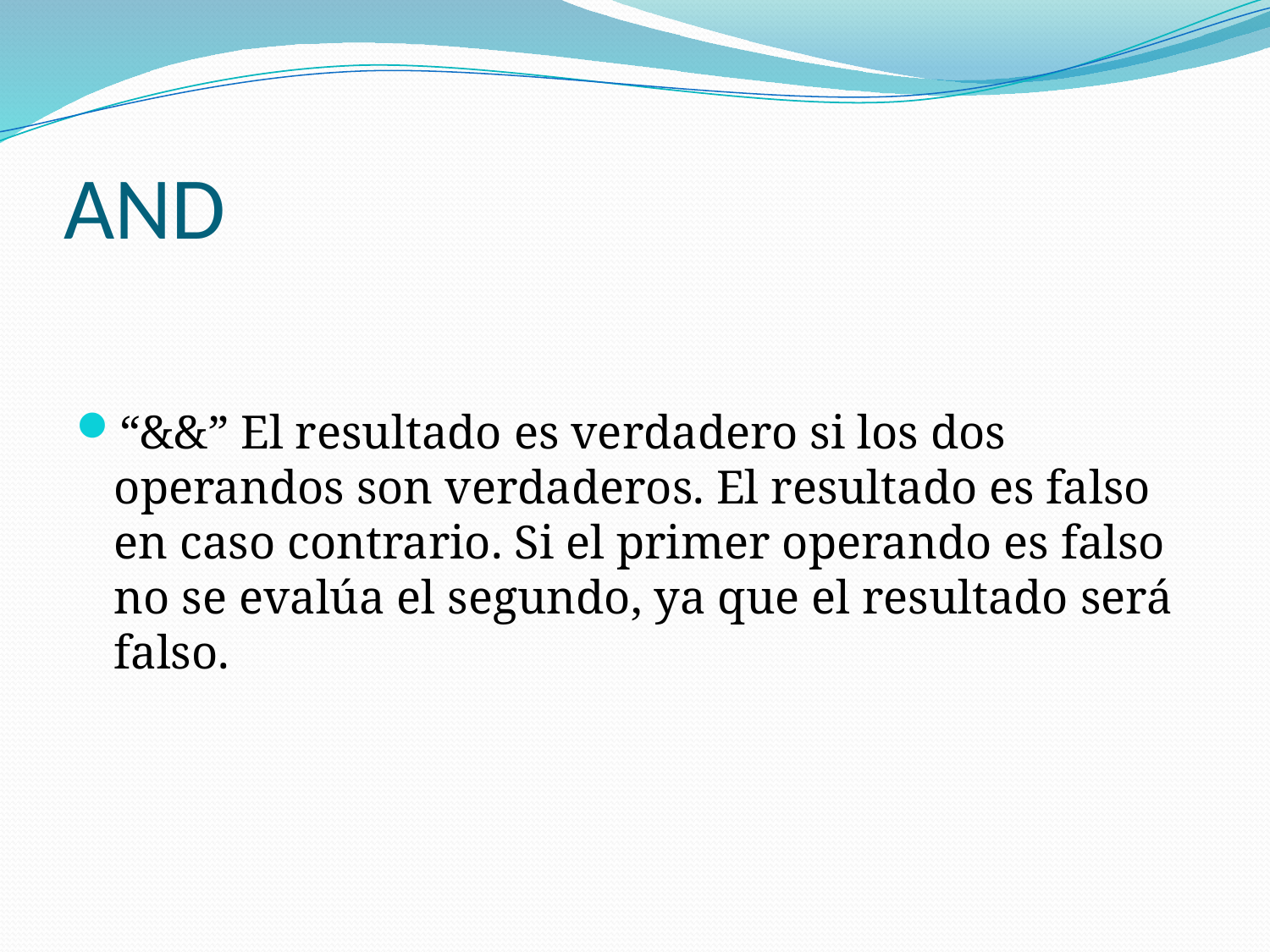

# AND

“&&” El resultado es verdadero si los dos operandos son verdaderos. El resultado es falso en caso contrario. Si el primer operando es falso no se evalúa el segundo, ya que el resultado será falso.